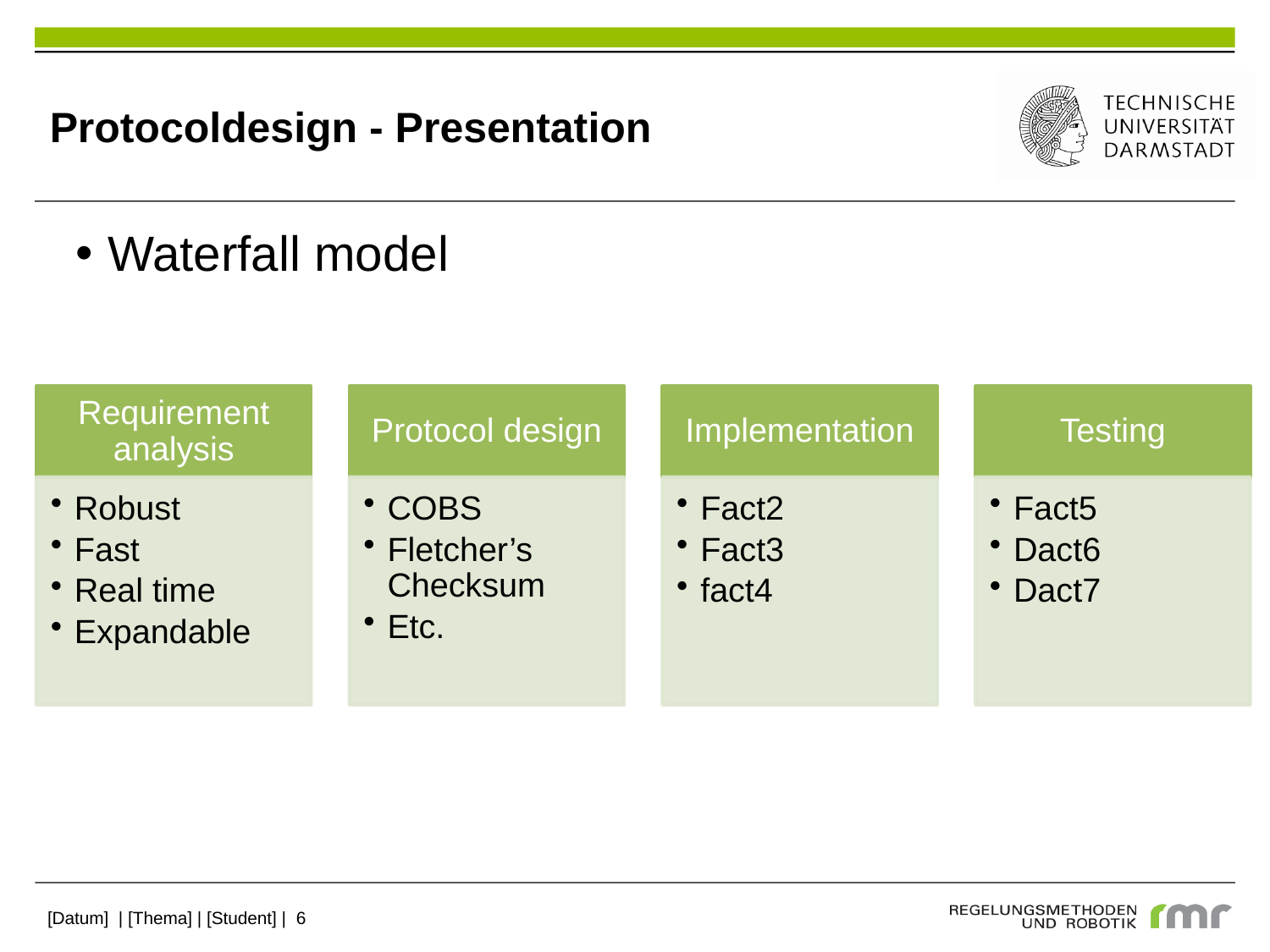

Protocoldesign - Presentation
Requirement analysis
Robust
Fast
Real time
Expandable
Protocol design
COBS
Fletcher’s Checksum
Etc.

Implementation
Fact2
Fact3
fact4
Testing
Fact5
Dact6
Dact7
Waterfall model